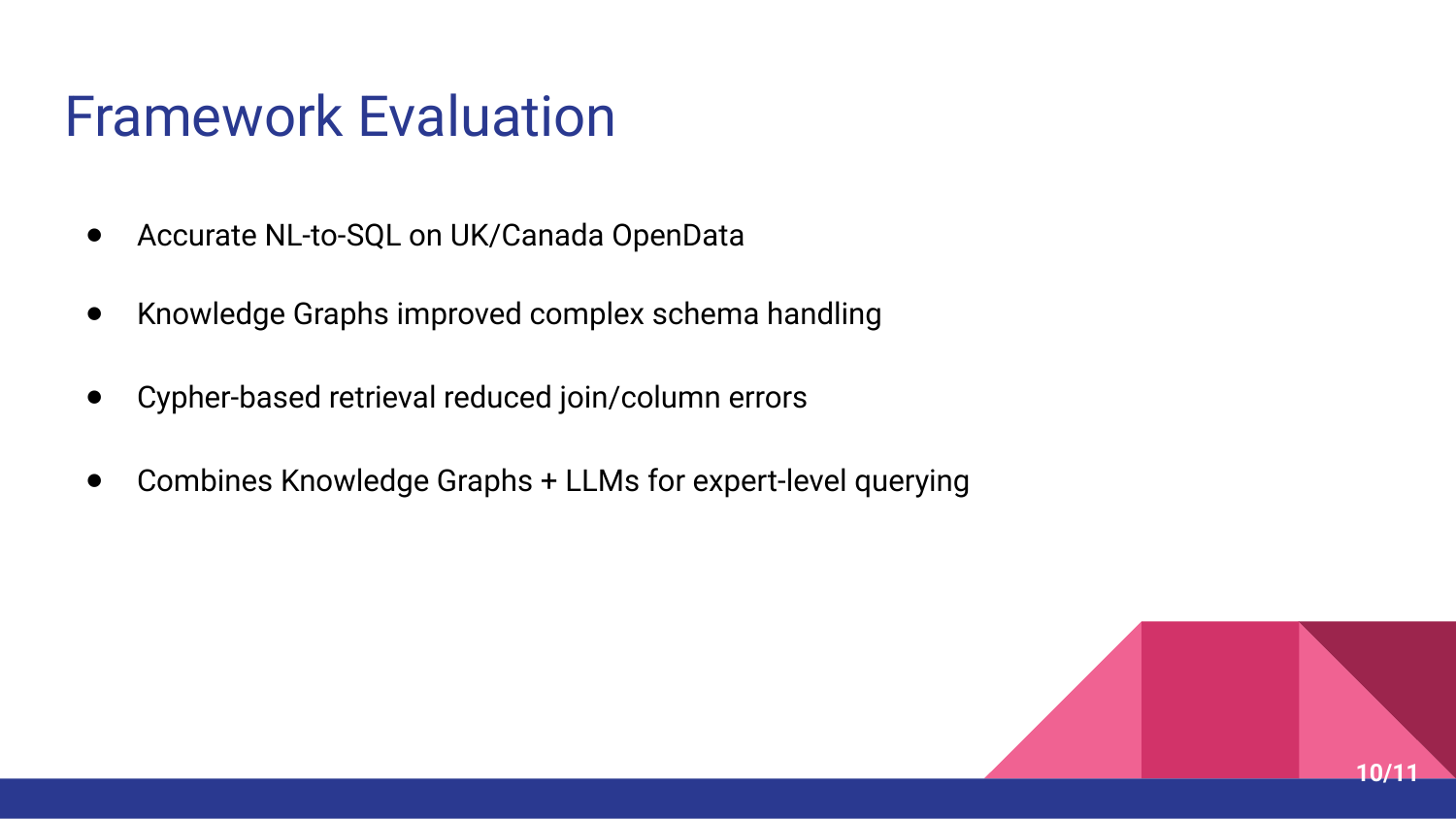

# Framework Evaluation
Accurate NL-to-SQL on UK/Canada OpenData
Knowledge Graphs improved complex schema handling
Cypher-based retrieval reduced join/column errors
Combines Knowledge Graphs + LLMs for expert-level querying

10/11